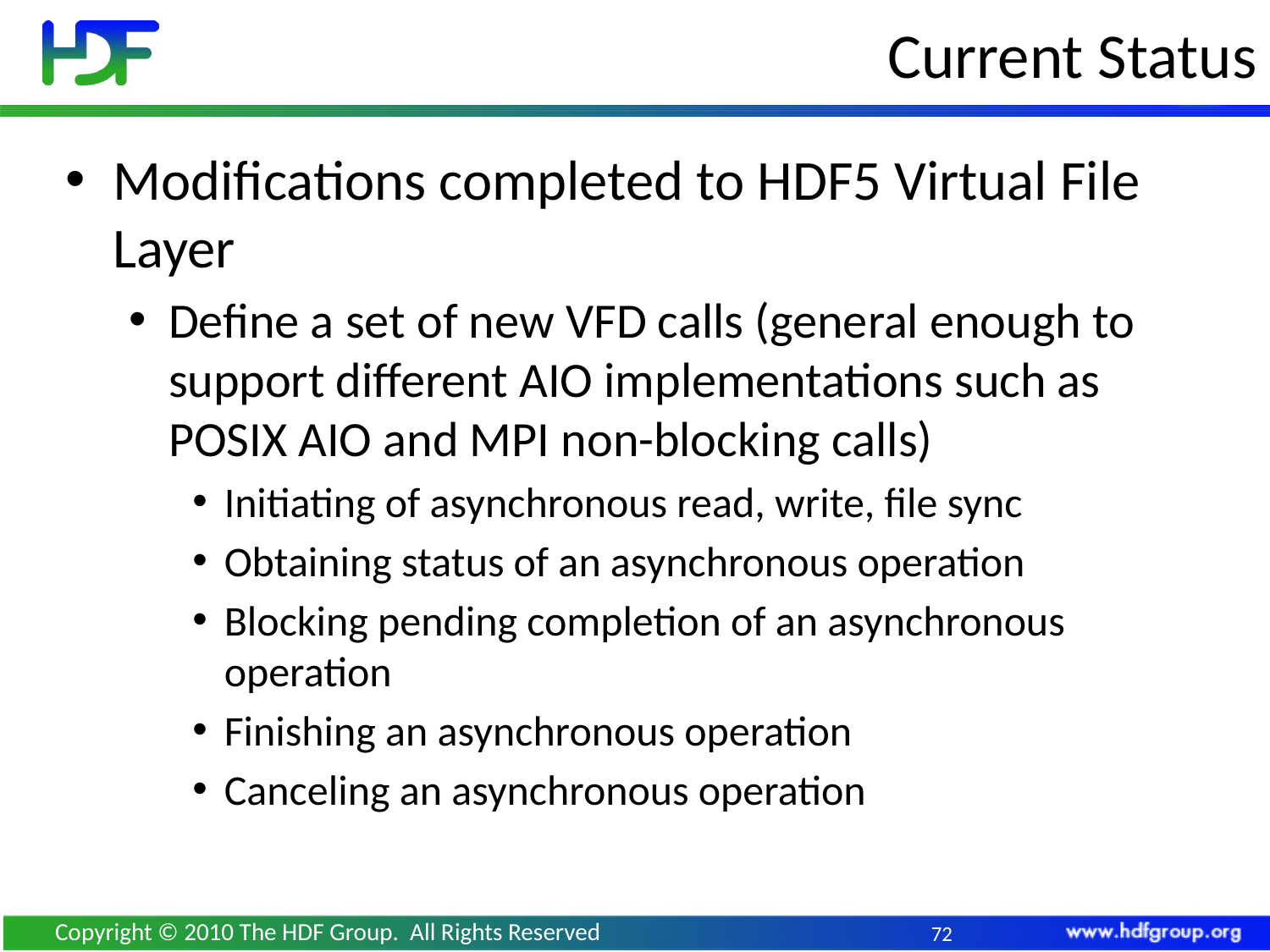

# Current Status
Modifications completed to HDF5 Virtual File Layer
Define a set of new VFD calls (general enough to support different AIO implementations such as POSIX AIO and MPI non-blocking calls)
Initiating of asynchronous read, write, file sync
Obtaining status of an asynchronous operation
Blocking pending completion of an asynchronous operation
Finishing an asynchronous operation
Canceling an asynchronous operation